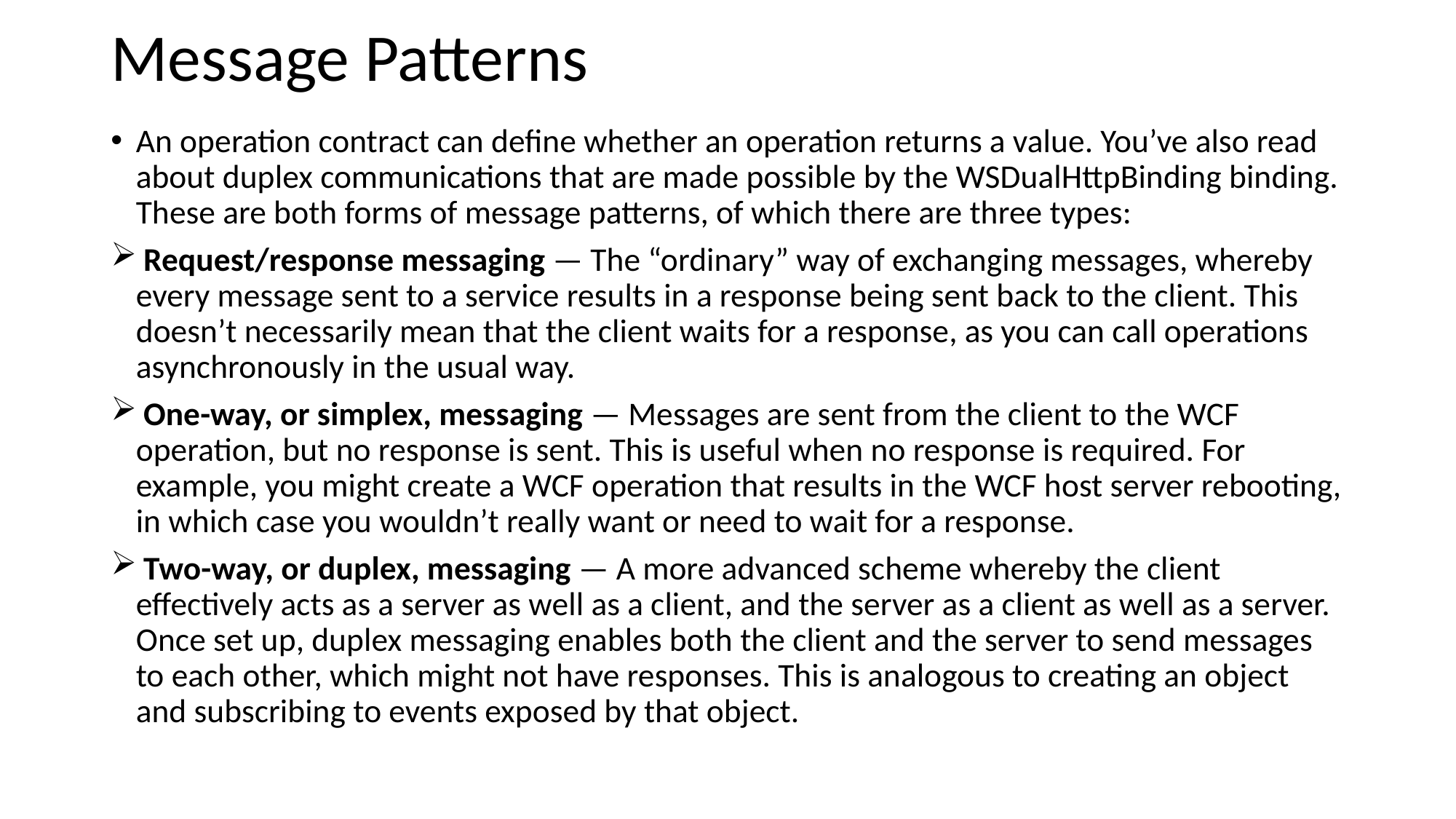

# Message Patterns
An operation contract can define whether an operation returns a value. You’ve also read about duplex communications that are made possible by the WSDualHttpBinding binding. These are both forms of message patterns, of which there are three types:
 Request/response messaging — The “ordinary” way of exchanging messages, whereby every message sent to a service results in a response being sent back to the client. This doesn’t necessarily mean that the client waits for a response, as you can call operations asynchronously in the usual way.
 One-way, or simplex, messaging — Messages are sent from the client to the WCF operation, but no response is sent. This is useful when no response is required. For example, you might create a WCF operation that results in the WCF host server rebooting, in which case you wouldn’t really want or need to wait for a response.
 Two-way, or duplex, messaging — A more advanced scheme whereby the client effectively acts as a server as well as a client, and the server as a client as well as a server. Once set up, duplex messaging enables both the client and the server to send messages to each other, which might not have responses. This is analogous to creating an object and subscribing to events exposed by that object.